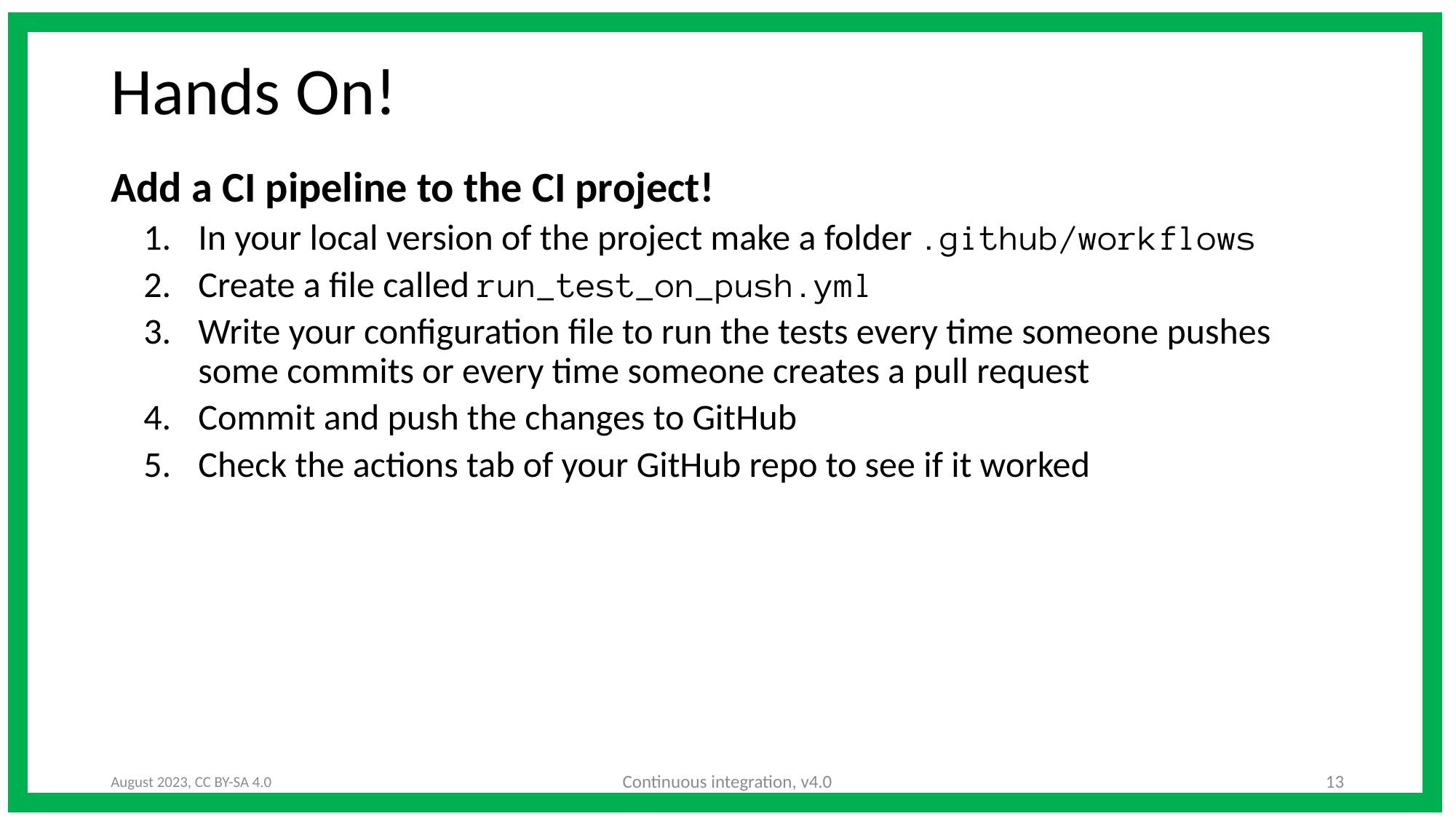

# Hands On!
Add a CI pipeline to the CI project!
In your local version of the project make a folder .github/workflows
Create a file called run_test_on_push.yml
Write your configuration file to run the tests every time someone pushes some commits or every time someone creates a pull request
Commit and push the changes to GitHub
Check the actions tab of your GitHub repo to see if it worked

August 2023, CC BY-SA 4.0
Continuous integration, v4.0
13